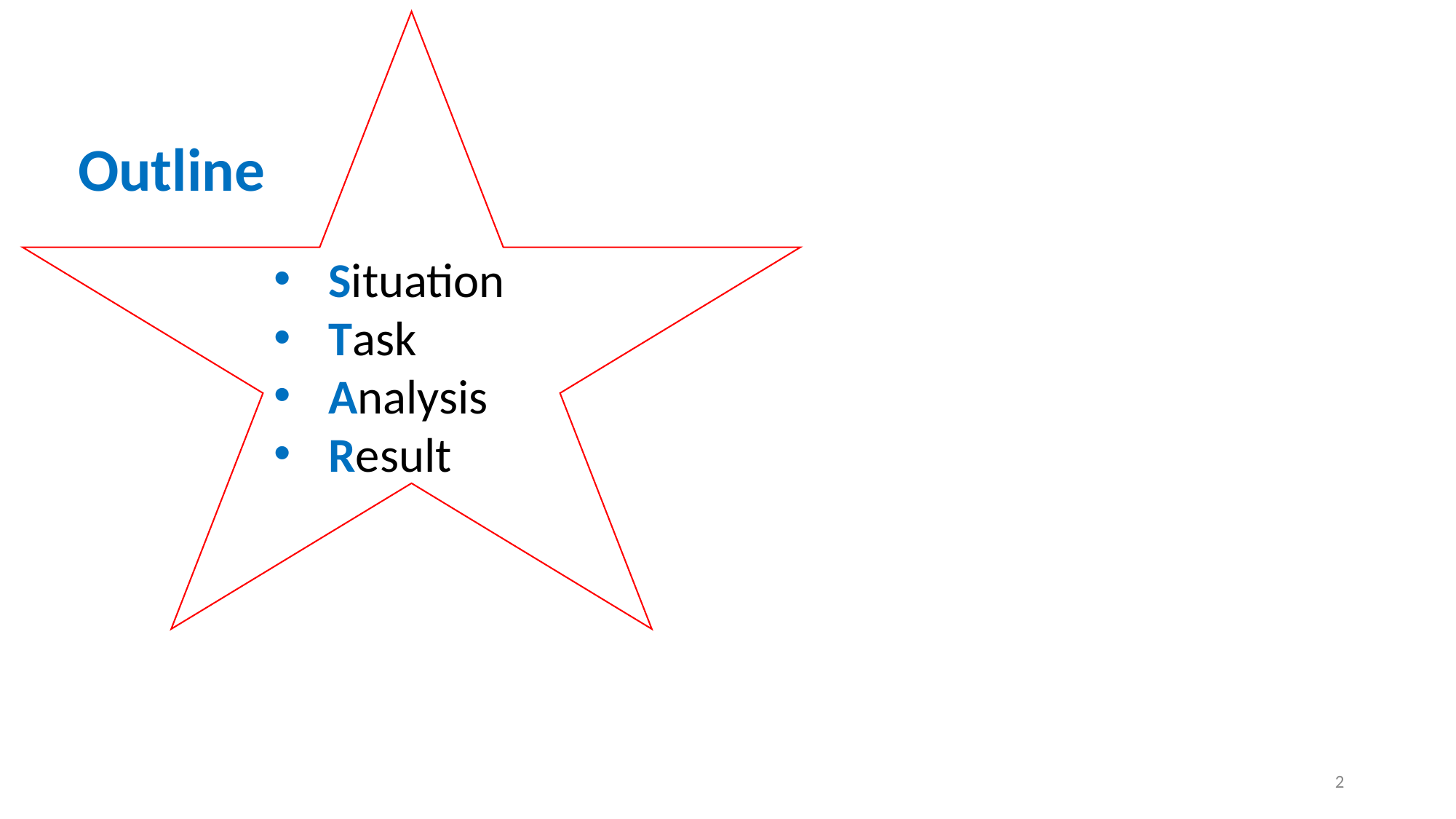

Situation
Task
Analysis
Result
# Outline
2